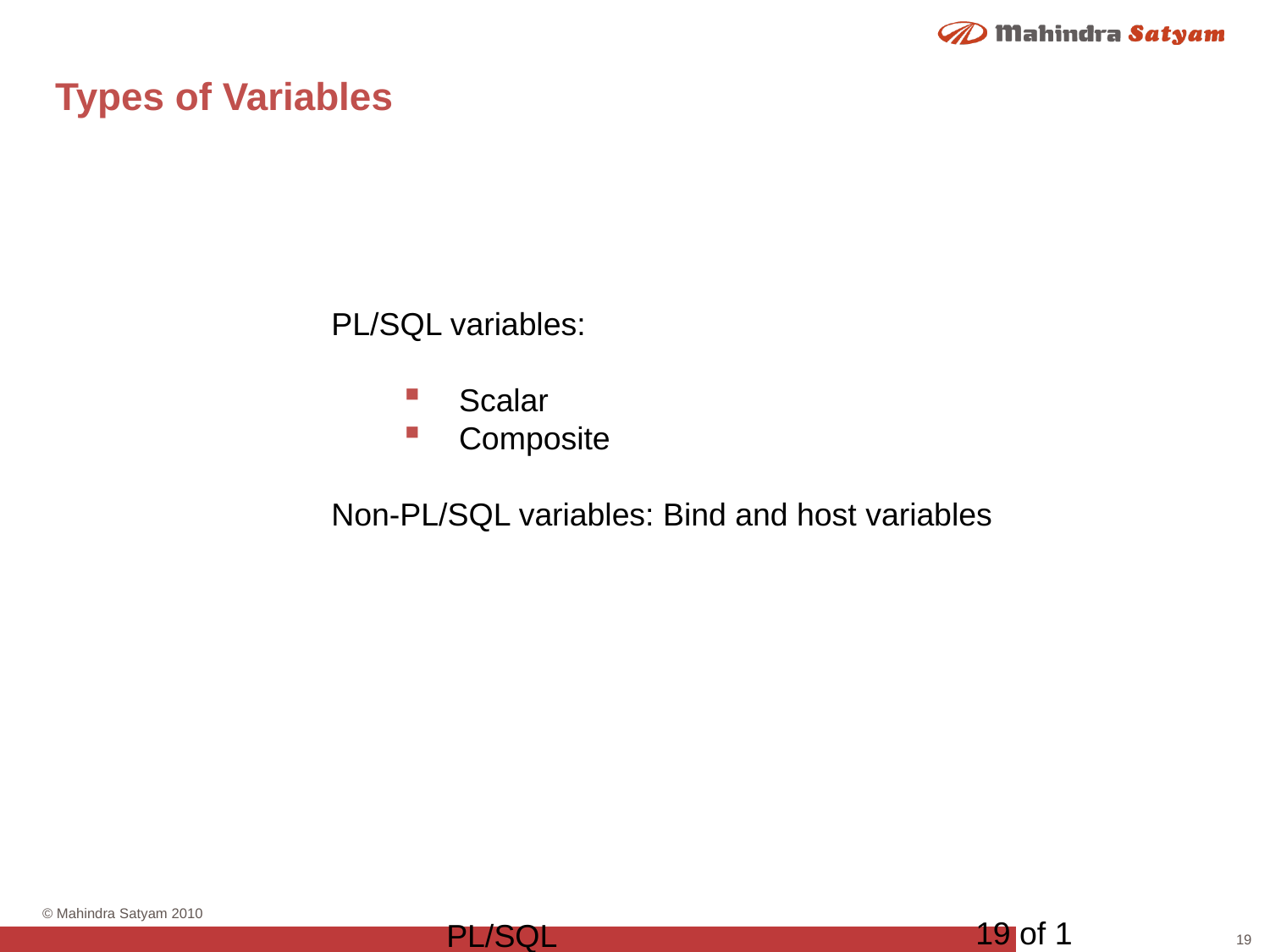

# Types of Variables
PL/SQL variables:

Scalar
Composite

Non-PL/SQL variables: Bind and host variables

19 of 1
PL/SQL